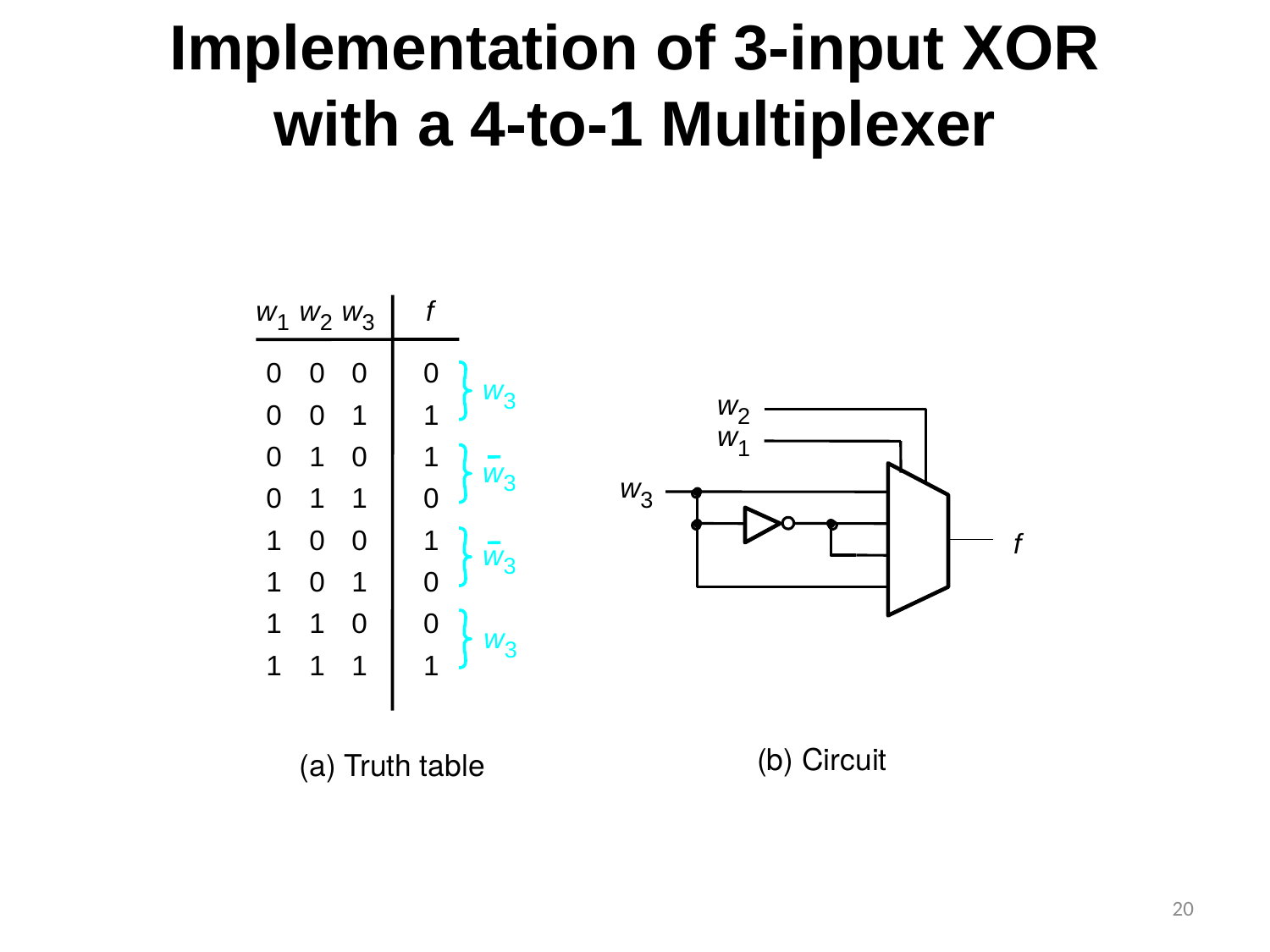

Implementation of 3-input XOR
with a 4-to-1 Multiplexer
w
w
w
f

1
2
3

0
0
0
0

w
3
w
0
0
1
1
2

w
1
0
1
0
1

w

3
w
0
1
1
0
3

1
0
0
1

f

w

3

1
0
1
0
1
1
0
0

w
3
1
1
1
1
(b) Circuit
(a) Truth table
20